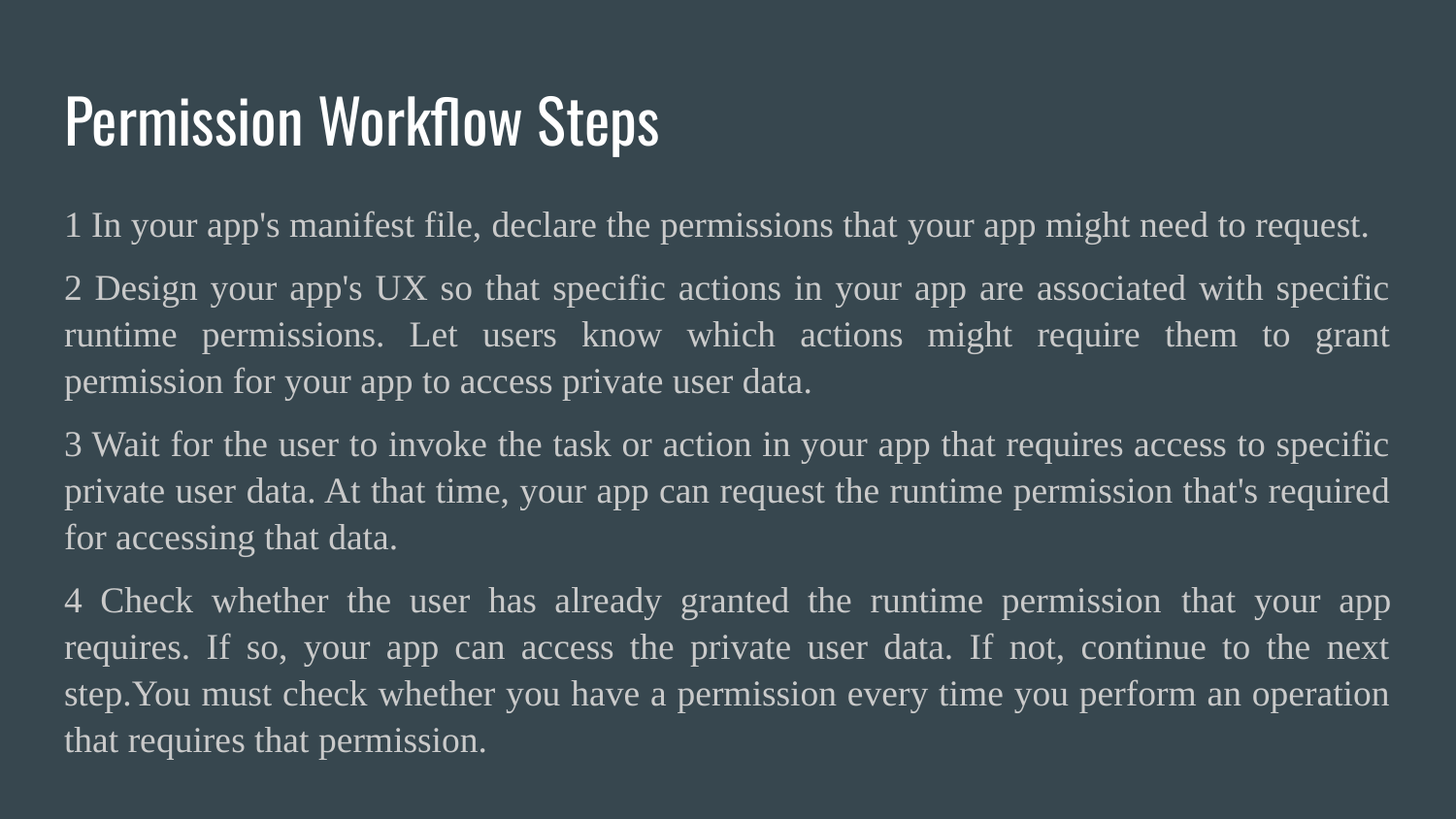

# Permission Workflow Steps
1 In your app's manifest file, declare the permissions that your app might need to request.
2 Design your app's UX so that specific actions in your app are associated with specific runtime permissions. Let users know which actions might require them to grant permission for your app to access private user data.
3 Wait for the user to invoke the task or action in your app that requires access to specific private user data. At that time, your app can request the runtime permission that's required for accessing that data.
4 Check whether the user has already granted the runtime permission that your app requires. If so, your app can access the private user data. If not, continue to the next step.You must check whether you have a permission every time you perform an operation that requires that permission.